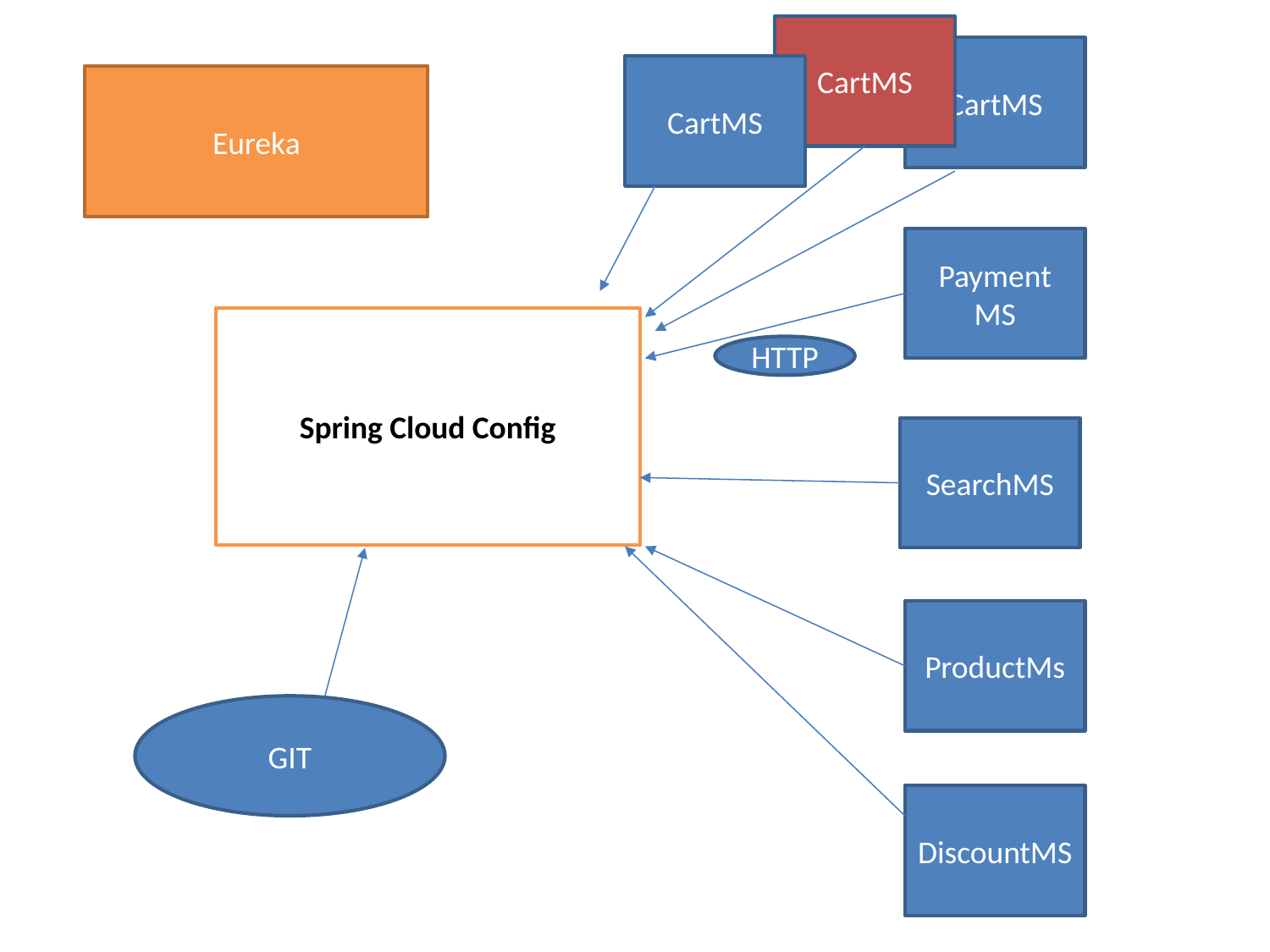

CartMS
CartMS
CartMS
Eureka
Payment MS
Spring Cloud Config
HTTP
SearchMS
ProductMs
GIT
DiscountMS